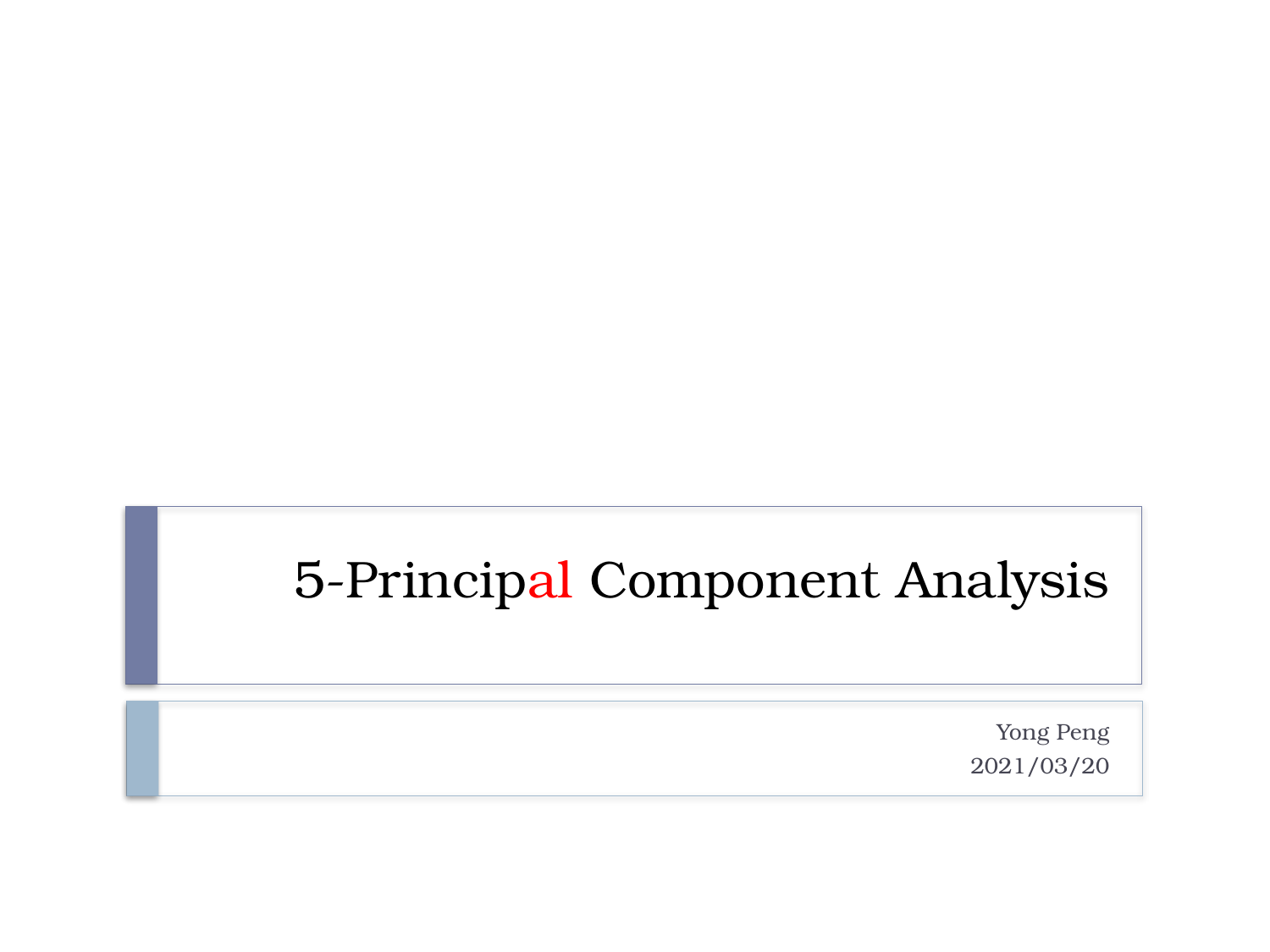

# 5-Principal Component Analysis
Yong Peng
2021/03/20